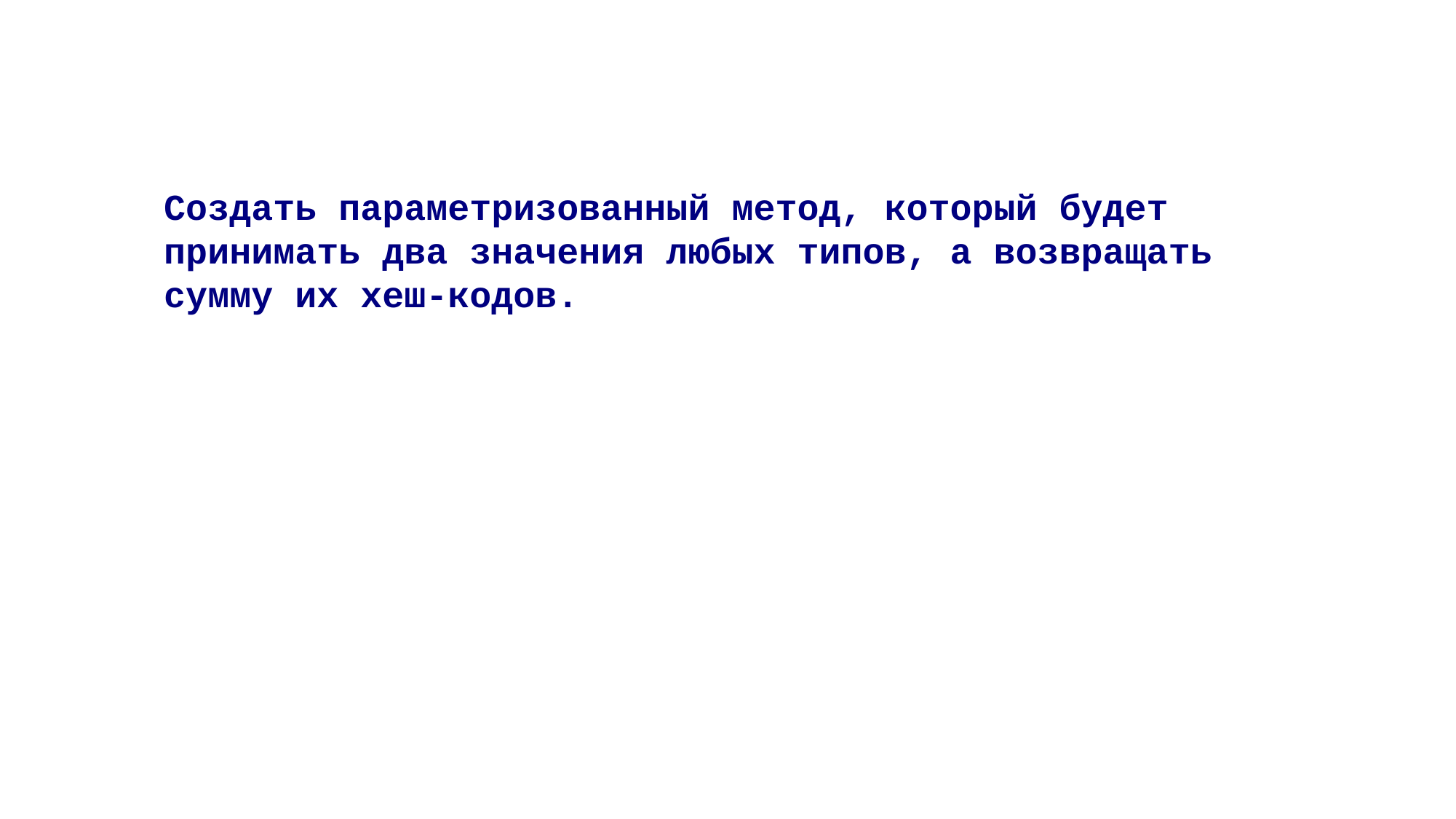

Создать параметризованный метод, который будет принимать два значения любых типов, а возвращать сумму их хеш-кодов.